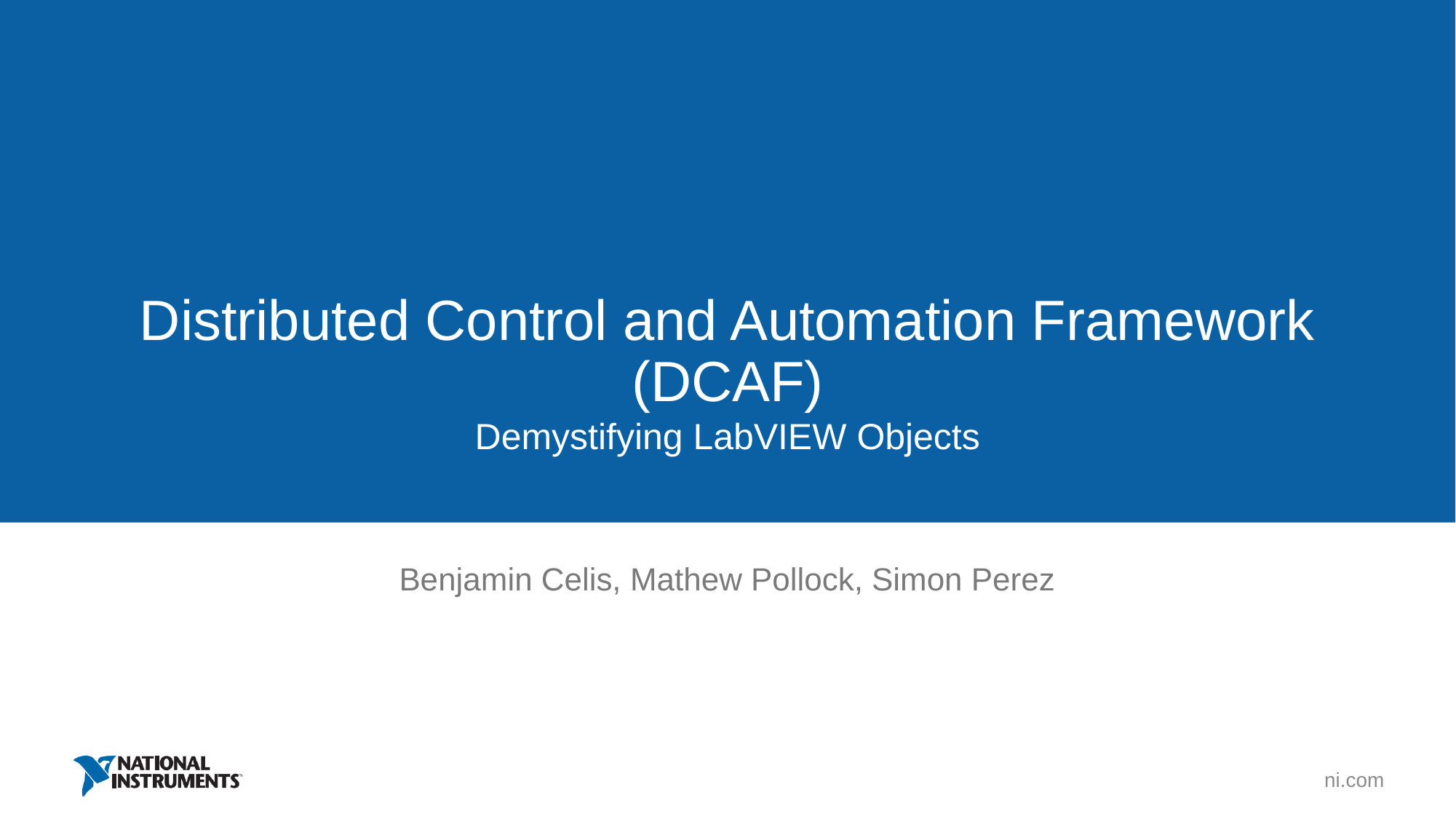

# Distributed Control and Automation Framework (DCAF)
Demystifying LabVIEW Objects
Benjamin Celis, Mathew Pollock, Simon Perez